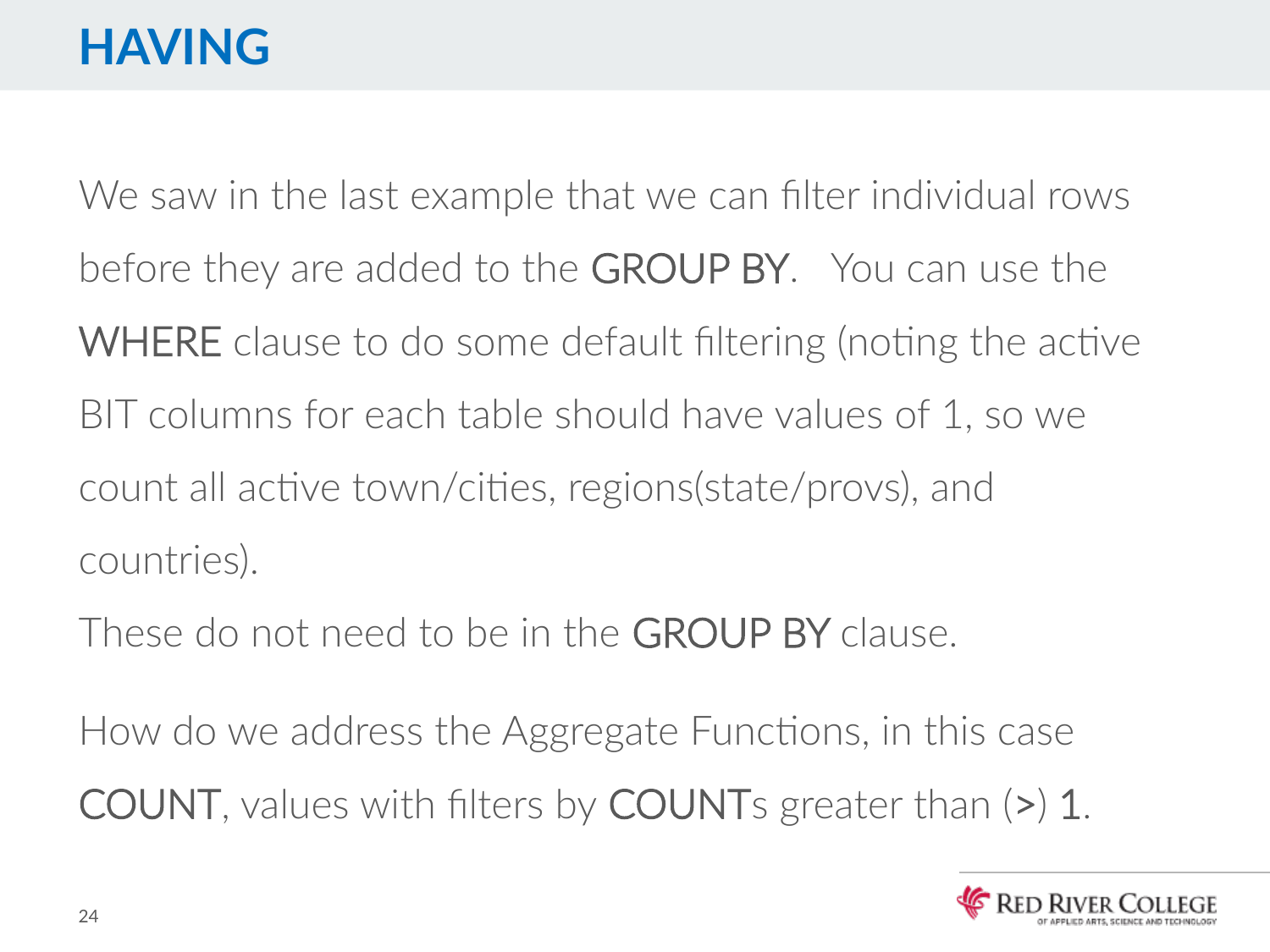

# HAVING
We saw in the last example that we can filter individual rows before they are added to the GROUP BY.   You can use the WHERE clause to do some default filtering (noting the active BIT columns for each table should have values of 1, so we count all active town/cities, regions(state/provs), and countries).
These do not need to be in the GROUP BY clause.

How do we address the Aggregate Functions, in this case COUNT, values with filters by COUNTs greater than (>) 1.
24